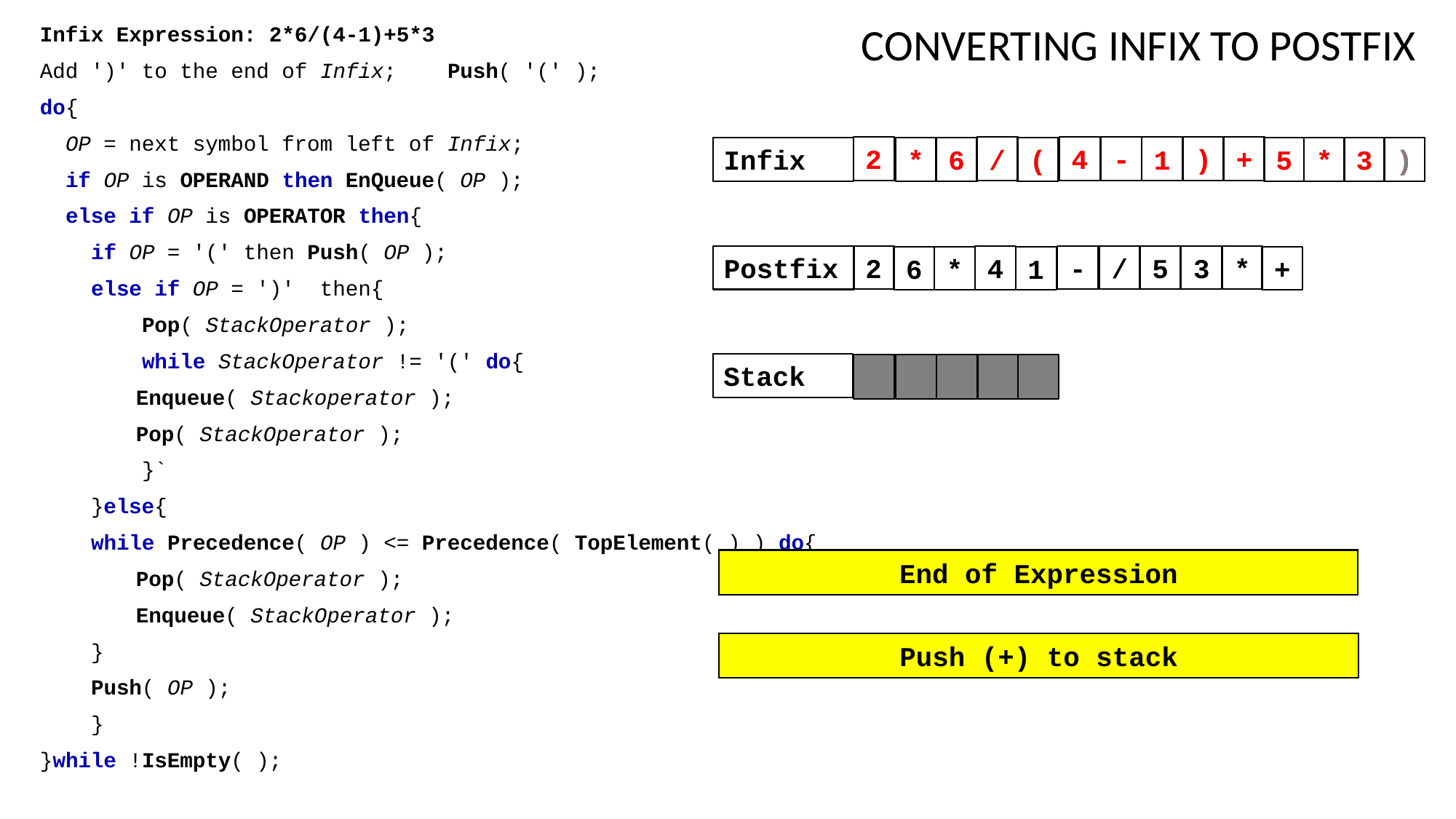

# Converting Infix to Postfix
Infix Expression: 2*6/(4-1)+5*3
Add ')' to the end of Infix;    Push( '(' );
do{
  OP = next symbol from left of Infix;
  if OP is OPERAND then EnQueue( OP );
  else if OP is OPERATOR then{
    if OP = '(' then Push( OP );
    else if OP = ')'  then{
        Pop( StackOperator );
        while StackOperator != '(' do{
	Enqueue( Stackoperator );
	Pop( StackOperator );
        }`
    }else{
    while Precedence( OP ) <= Precedence( TopElement( ) ) do{
	Pop( StackOperator );
	Enqueue( StackOperator );
    }
    Push( OP );
    }
}while !IsEmpty( );
)
+
)
+
2
4
-
2
4
-
1
1
/
/
)
)
5
*
3
*
6
(
Infix
5
*
3
*
6
(
3
*
2
-
/
5
Postfix
4
+
6
*
1
Stack

(
+

*
/

(
*
-

OPERATOR
OPERAND
End of Expression
* ≥ StackTop( + )
push (-) to stack
/ = StackTop( * )
Push (*) to stack
Push (/) to stack
(
)
+ < StackTop( / )
Push (+) to stack